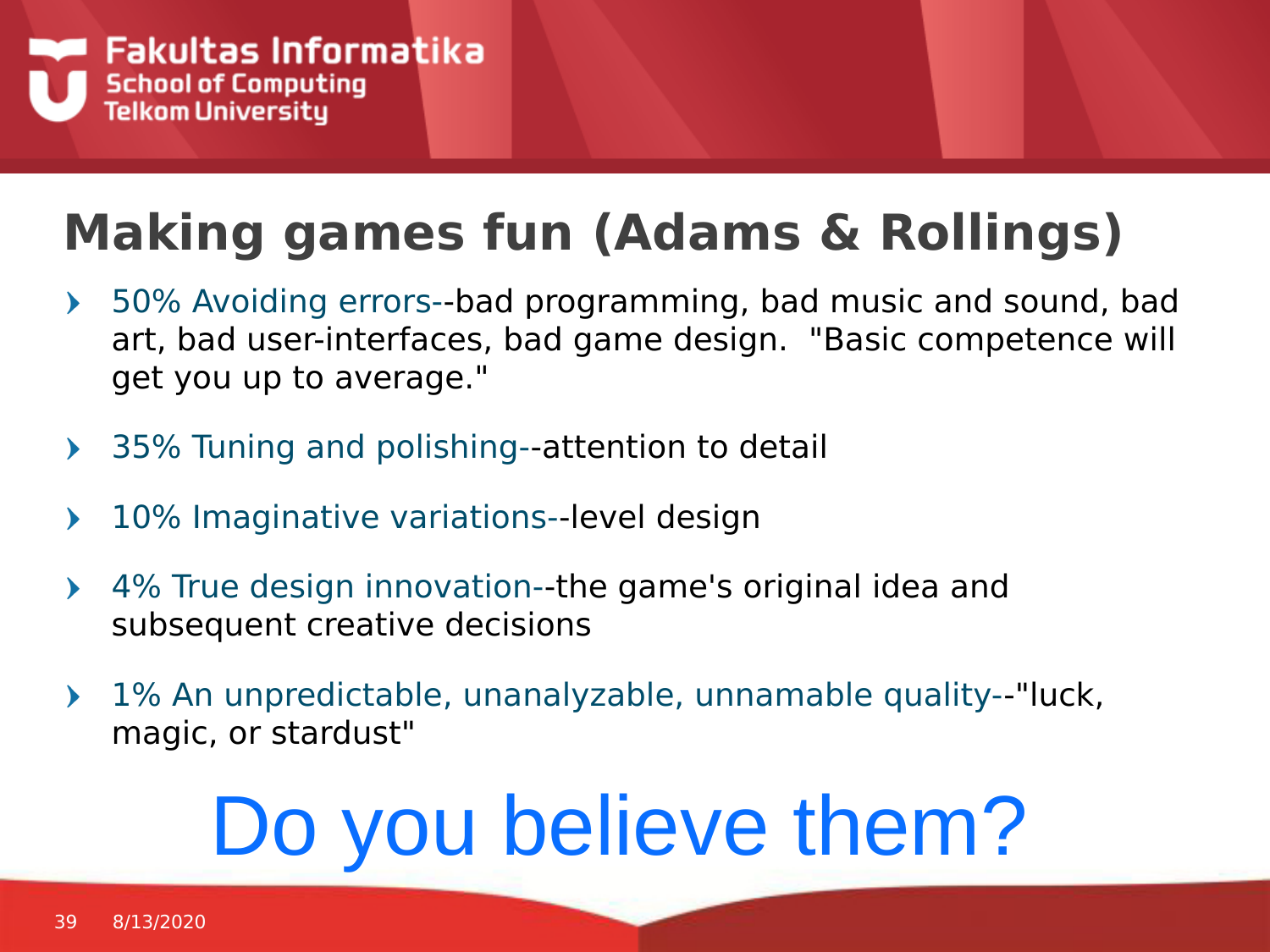

# Making games fun (Adams & Rollings)
50% Avoiding errors--bad programming, bad music and sound, bad art, bad user-interfaces, bad game design.  "Basic competence will get you up to average."
35% Tuning and polishing--attention to detail
10% Imaginative variations--level design
4% True design innovation--the game's original idea and subsequent creative decisions
1% An unpredictable, unanalyzable, unnamable quality--"luck, magic, or stardust"
Do you believe them?
39
8/13/2020